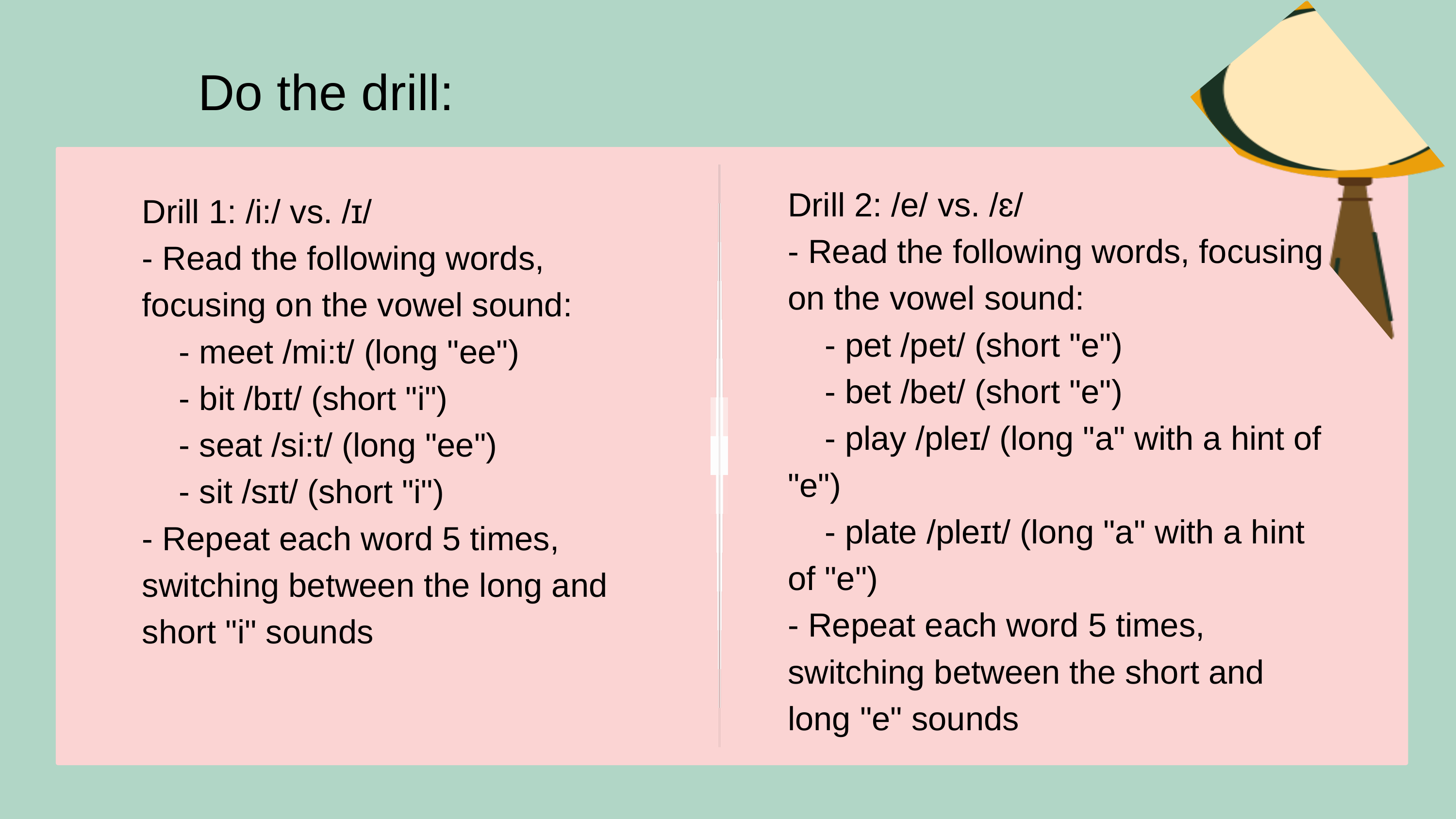

Do the drill:

Drill 2: /e/ vs. /ɛ/
- Read the following words, focusing on the vowel sound:
    - pet /pet/ (short "e")
    - bet /bet/ (short "e")
    - play /pleɪ/ (long "a" with a hint of "e")
    - plate /pleɪt/ (long "a" with a hint of "e")
- Repeat each word 5 times, switching between the short and long "e" sounds
Drill 1: /i:/ vs. /ɪ/
- Read the following words, focusing on the vowel sound:
    - meet /mi:t/ (long "ee")
    - bit /bɪt/ (short "i")
    - seat /si:t/ (long "ee")
    - sit /sɪt/ (short "i")
- Repeat each word 5 times, switching between the long and short "i" sounds